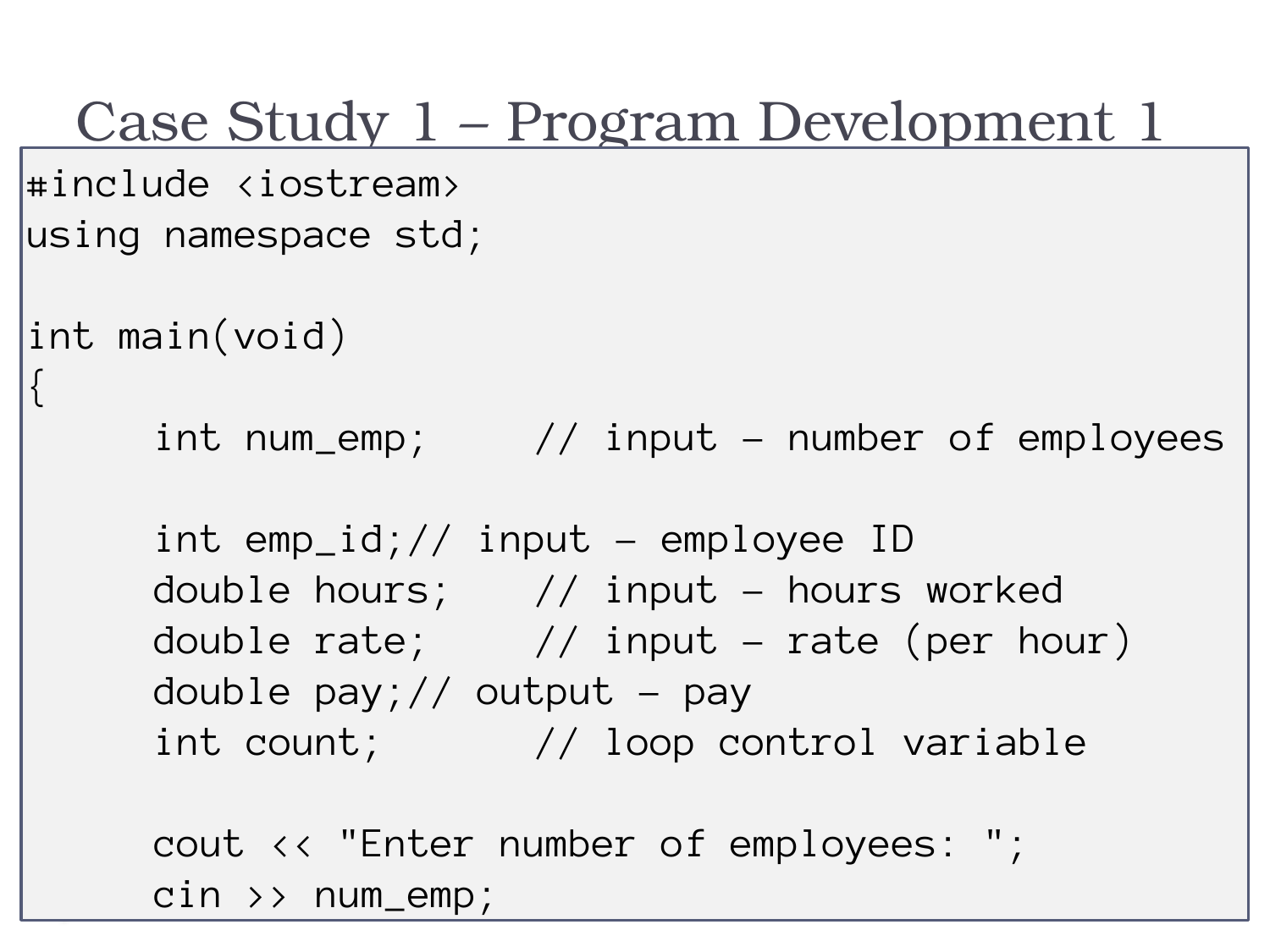

# Case Study 1 – Program Development 1
#include <iostream>
using namespace std;

int main(void)
{
	int num_emp;	// input – number of employees
	int emp_id;	// input – employee ID
	double hours;	// input – hours worked
	double rate;	// input – rate (per hour)
	double pay;	// output – pay
	int count;		// loop control variable

	cout << "Enter number of employees: ";
	cin >> num_emp;

26